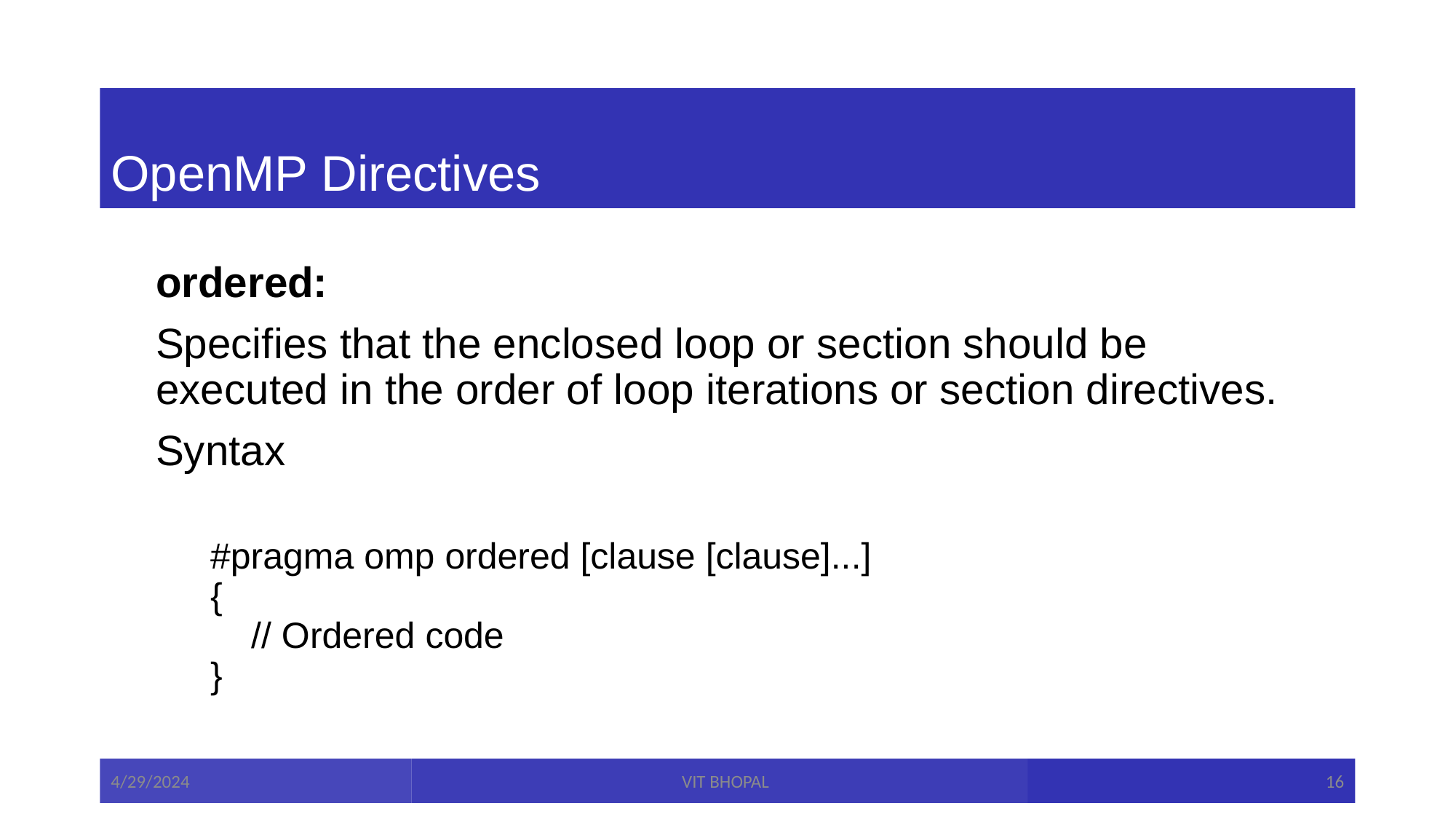

# OpenMP Directives
ordered:
Specifies that the enclosed loop or section should be executed in the order of loop iterations or section directives.
Syntax

#pragma omp ordered [clause [clause]...]
{
    // Ordered code
}

4/29/2024
VIT BHOPAL
16